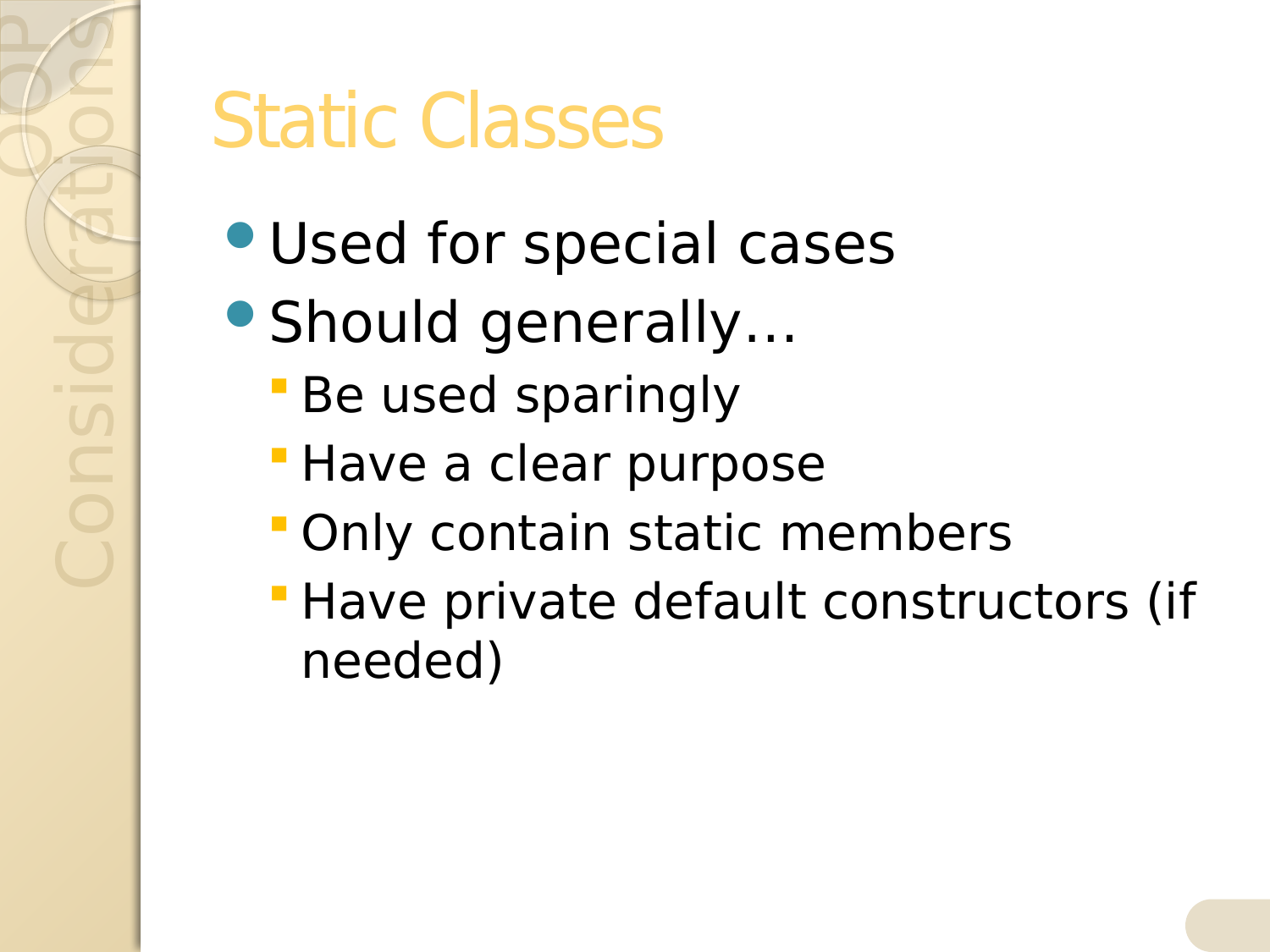

# Static Classes
Used for special cases
Should generally…
Be used sparingly
Have a clear purpose
Only contain static members
Have private default constructors (if needed)